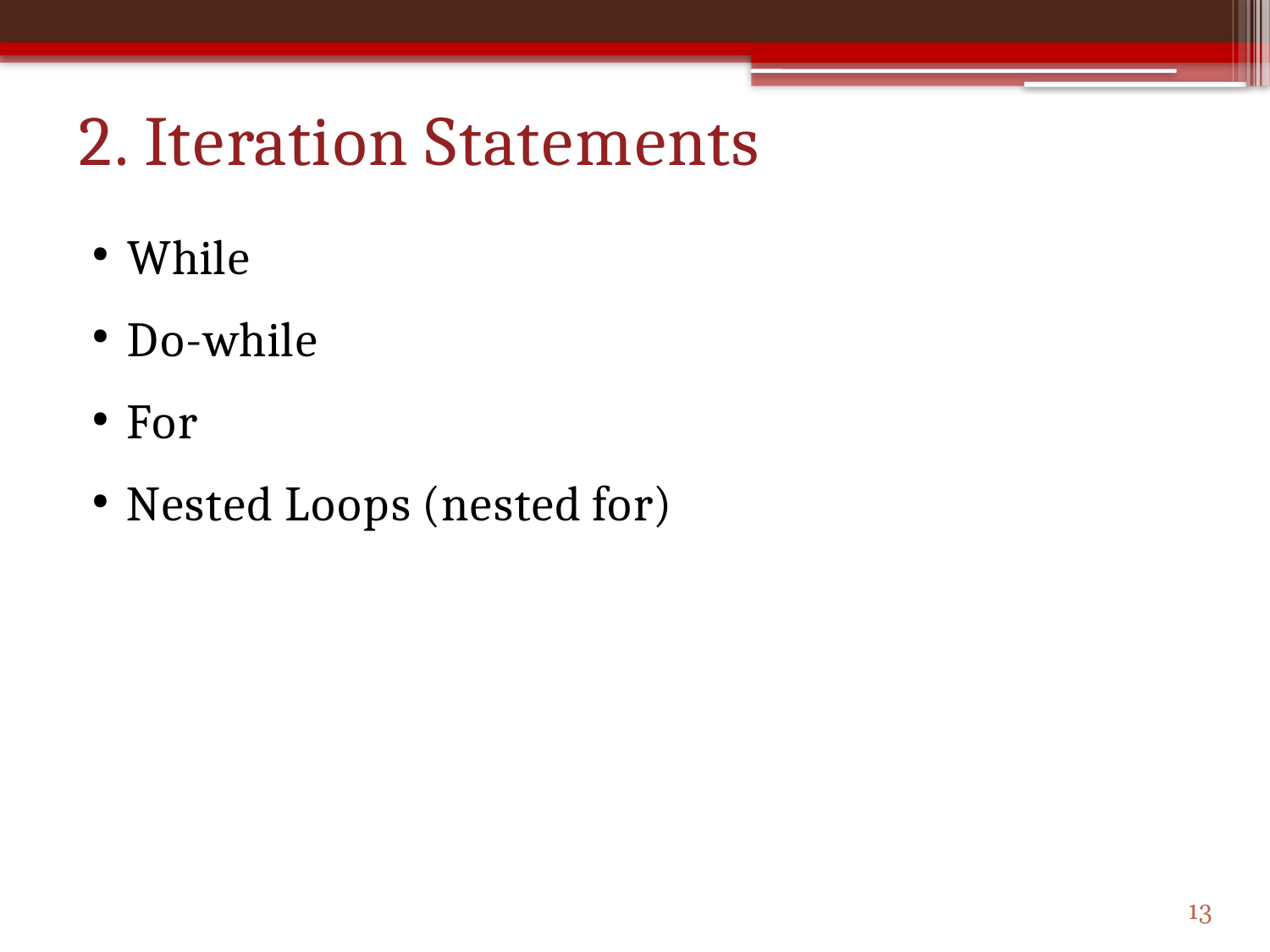

# 2. Iteration Statements
While
Do-while
For
Nested Loops (nested for)
13